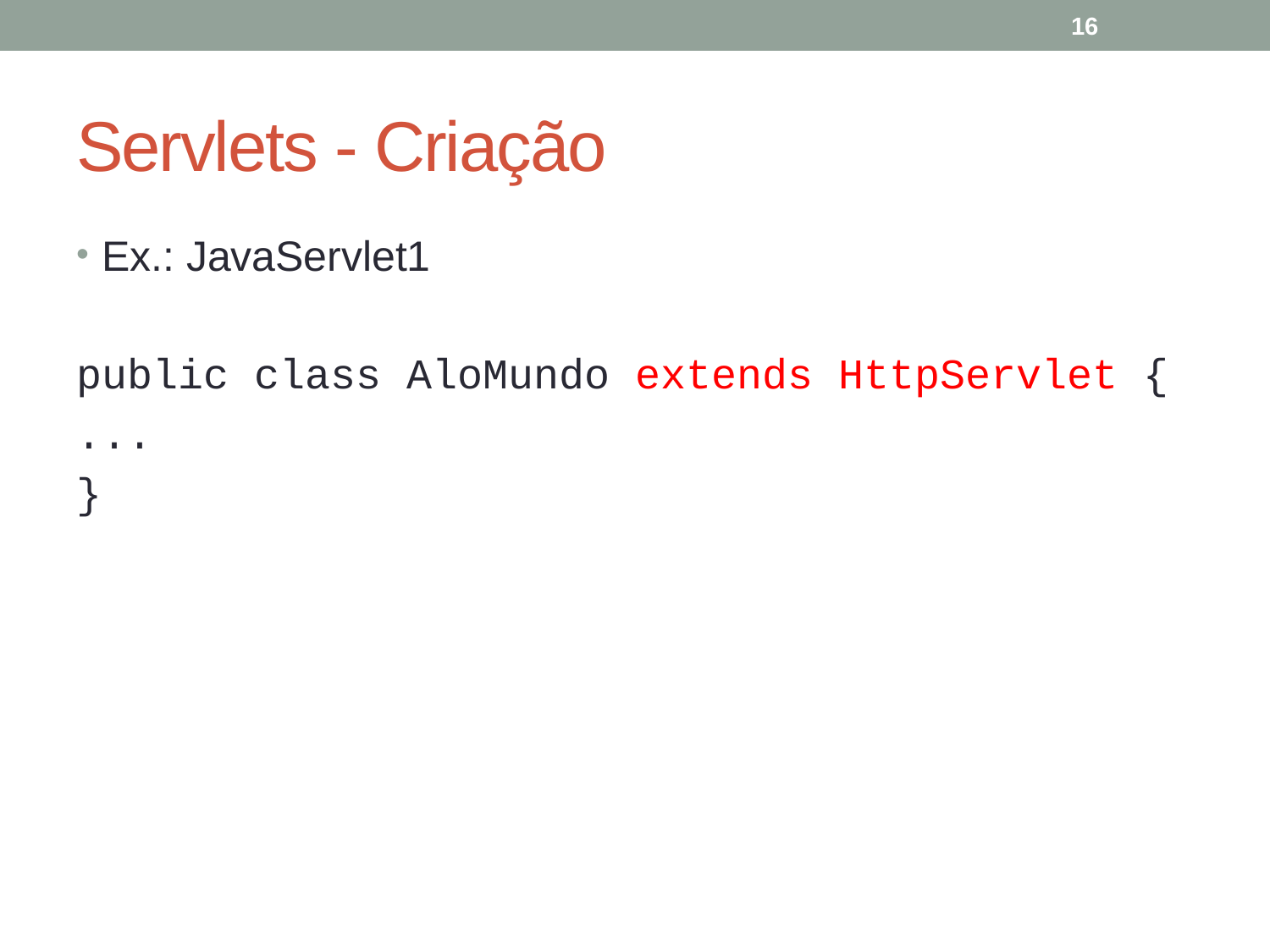

16
# Servlets - Criação
Ex.: JavaServlet1

public class AloMundo extends HttpServlet {
...
}